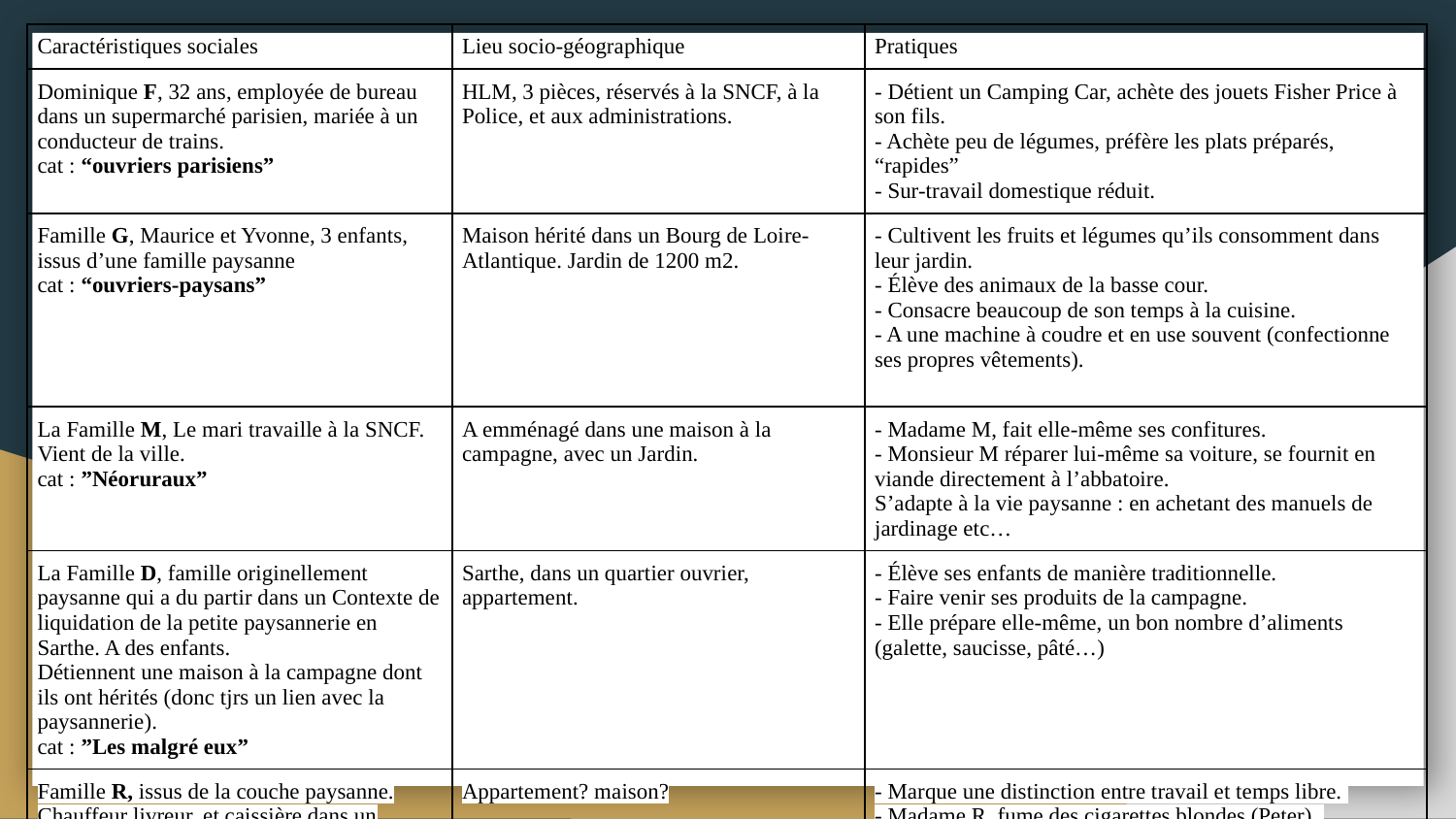

| Caractéristiques sociales | Lieu socio-géographique | Pratiques |
| --- | --- | --- |
| Dominique F, 32 ans, employée de bureau dans un supermarché parisien, mariée à un conducteur de trains. cat : “ouvriers parisiens” | HLM, 3 pièces, réservés à la SNCF, à la Police, et aux administrations. | - Détient un Camping Car, achète des jouets Fisher Price à son fils. - Achète peu de légumes, préfère les plats préparés, “rapides” - Sur-travail domestique réduit. |
| Famille G, Maurice et Yvonne, 3 enfants, issus d’une famille paysanne cat : “ouvriers-paysans” | Maison hérité dans un Bourg de Loire-Atlantique. Jardin de 1200 m2. | - Cultivent les fruits et légumes qu’ils consomment dans leur jardin. - Élève des animaux de la basse cour. - Consacre beaucoup de son temps à la cuisine. - A une machine à coudre et en use souvent (confectionne ses propres vêtements). |
| La Famille M, Le mari travaille à la SNCF. Vient de la ville. cat : ”Néoruraux” | A emménagé dans une maison à la campagne, avec un Jardin. | - Madame M, fait elle-même ses confitures. - Monsieur M réparer lui-même sa voiture, se fournit en viande directement à l’abbatoire. S’adapte à la vie paysanne : en achetant des manuels de jardinage etc… |
| La Famille D, famille originellement paysanne qui a du partir dans un Contexte de liquidation de la petite paysannerie en Sarthe. A des enfants. Détiennent une maison à la campagne dont ils ont hérités (donc tjrs un lien avec la paysannerie). cat : ”Les malgré eux” | Sarthe, dans un quartier ouvrier, appartement. | - Élève ses enfants de manière traditionnelle. - Faire venir ses produits de la campagne. - Elle prépare elle-même, un bon nombre d’aliments (galette, saucisse, pâté…) |
| Famille R, issus de la couche paysanne. Chauffeur livreur, et caissière dans un supermarché. cat : “ouvriers parisiens bis” | Appartement? maison? | - Marque une distinction entre travail et temps libre. - Madame R, fume des cigarettes blondes (Peter). - Faire les courses le + vite possible. - Ne tricote pas. - Entretient une forte familiarité avec la vie ouvrière (regret de l’usine). - Rapport plus détendu à la nourriture (qui renvoie à l’alimentation “sereine” de l'autoconsommation paysanne). |